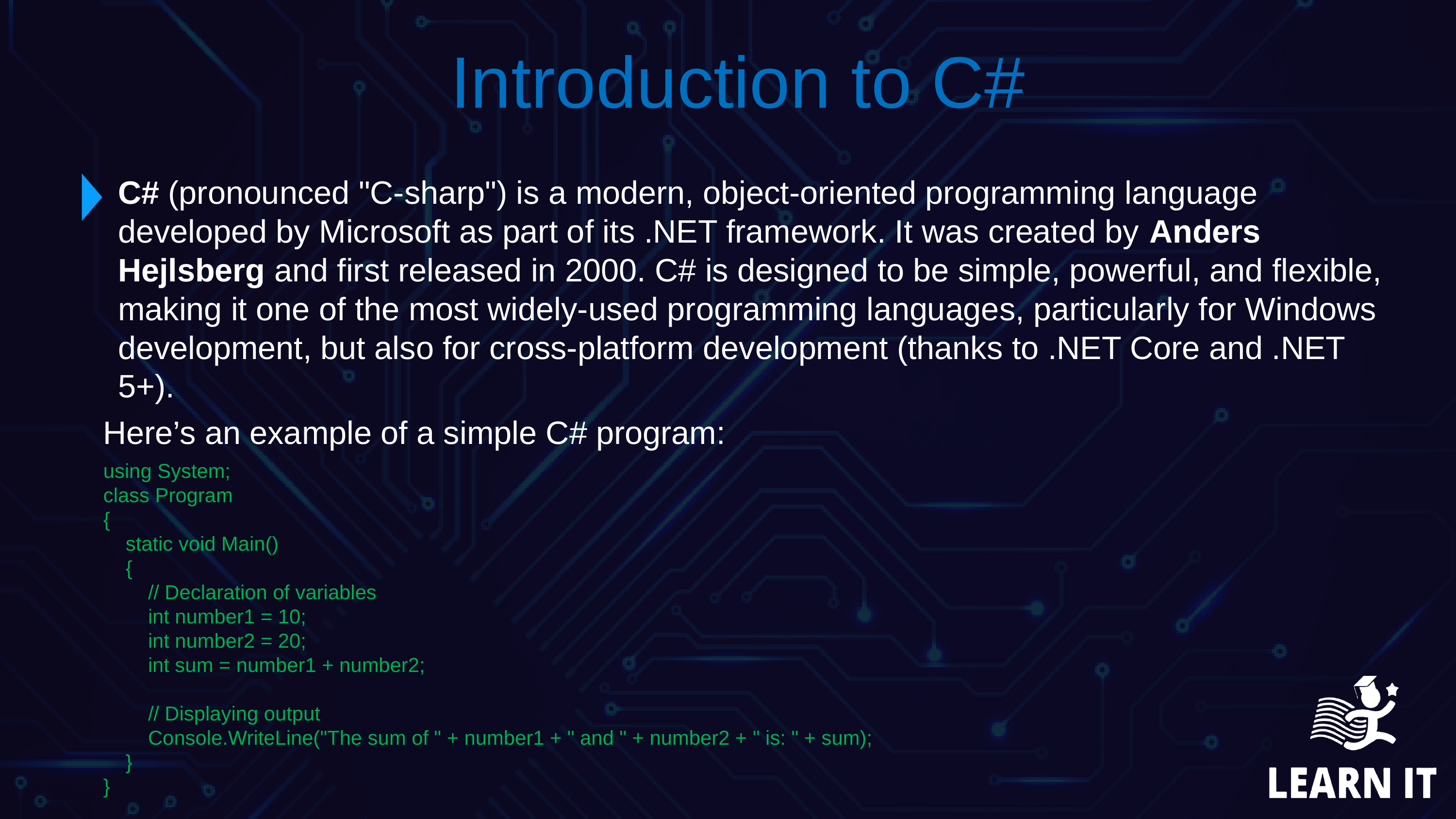

Introduction to C#

C# (pronounced "C-sharp") is a modern, object-oriented programming language developed by Microsoft as part of its .NET framework. It was created by Anders Hejlsberg and first released in 2000. C# is designed to be simple, powerful, and flexible, making it one of the most widely-used programming languages, particularly for Windows development, but also for cross-platform development (thanks to .NET Core and .NET 5+).

Here’s an example of a simple C# program:
using System;
class Program
{
    static void Main()
    {
        // Declaration of variables
        int number1 = 10;
        int number2 = 20;
        int sum = number1 + number2;

        // Displaying output
        Console.WriteLine("The sum of " + number1 + " and " + number2 + " is: " + sum);
    }
}